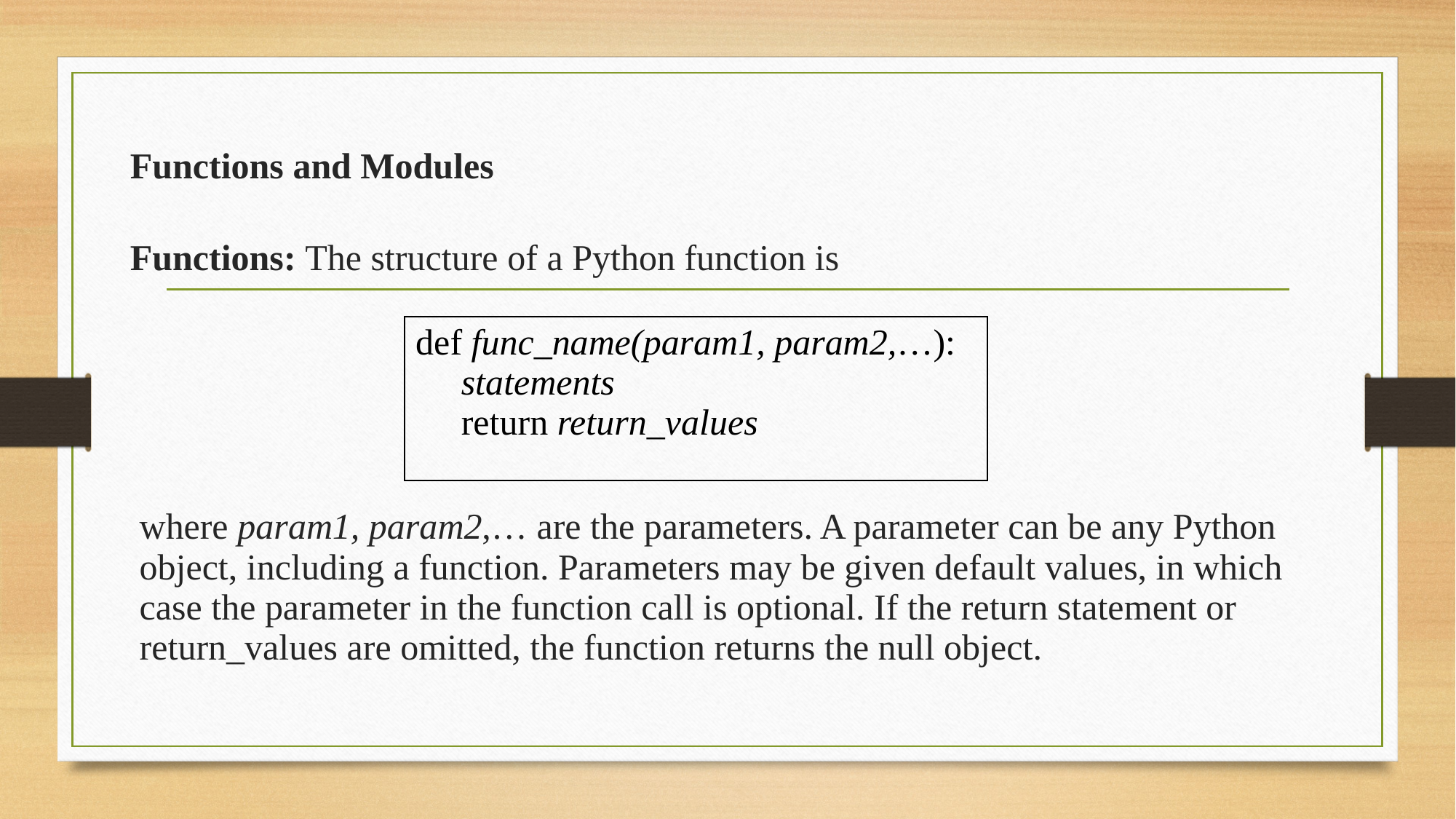

# Functions and Modules
Functions: The structure of a Python function is
| def func\_name(param1, param2,…): statements return return\_values |
| --- |
where param1, param2,… are the parameters. A parameter can be any Python object, including a function. Parameters may be given default values, in which case the parameter in the function call is optional. If the return statement or return_values are omitted, the function returns the null object.